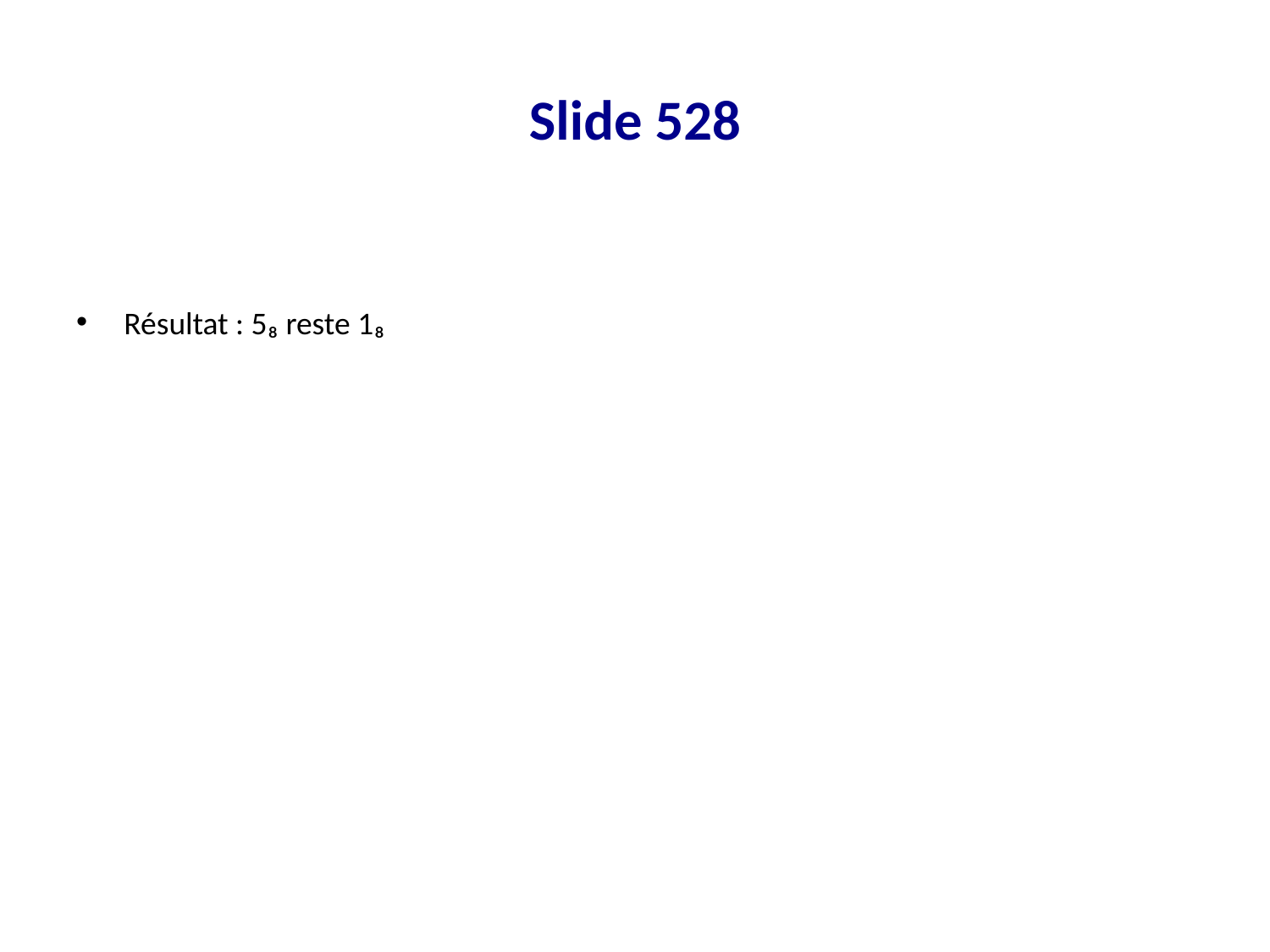

# Slide 528

Résultat : 5₈ reste 1₈